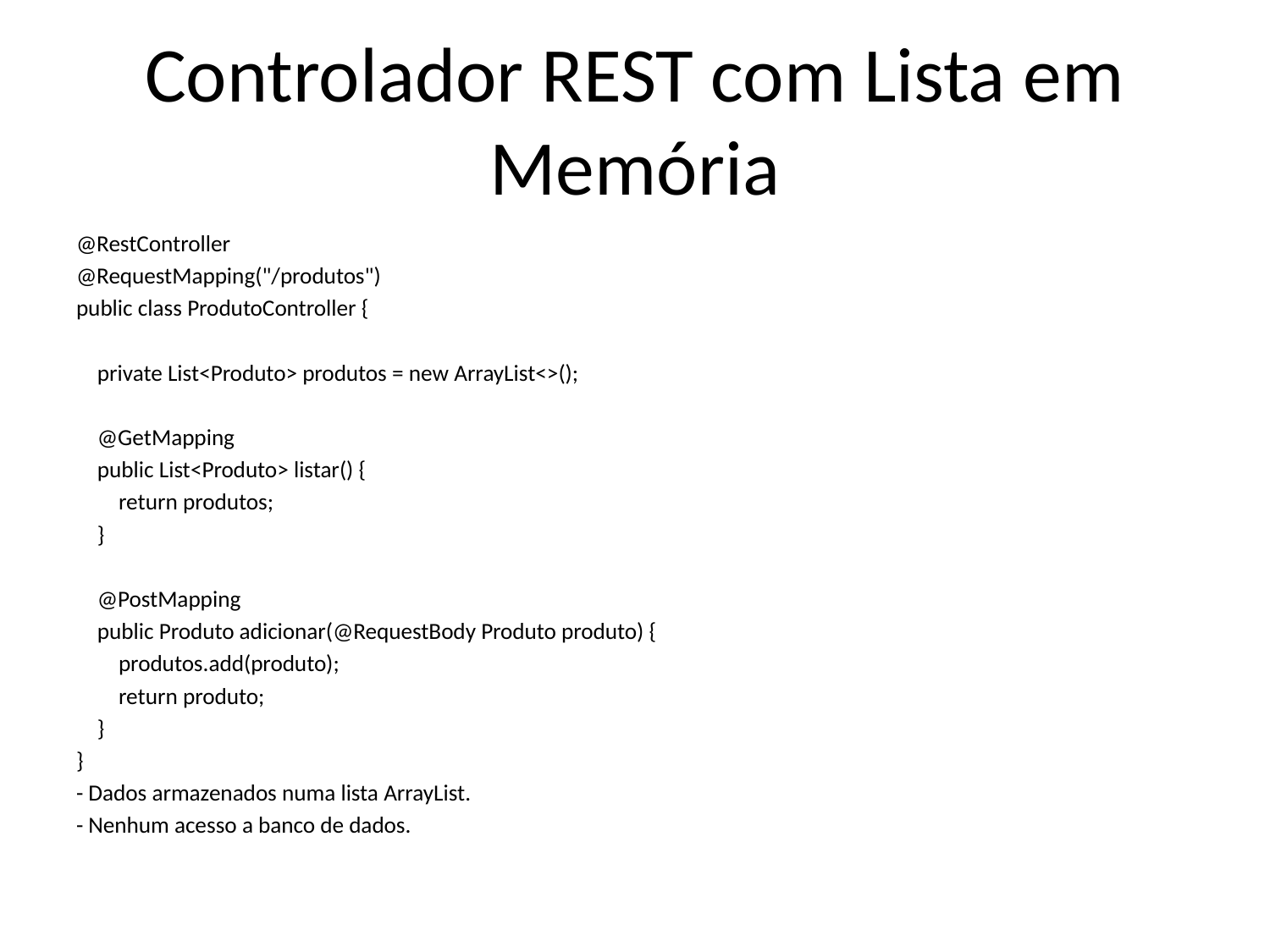

# Controlador REST com Lista em Memória
@RestController
@RequestMapping("/produtos")
public class ProdutoController {

    private List<Produto> produtos = new ArrayList<>();

    @GetMapping
    public List<Produto> listar() {
        return produtos;
    }

    @PostMapping
    public Produto adicionar(@RequestBody Produto produto) {
        produtos.add(produto);
        return produto;
    }
}
- Dados armazenados numa lista ArrayList.
- Nenhum acesso a banco de dados.